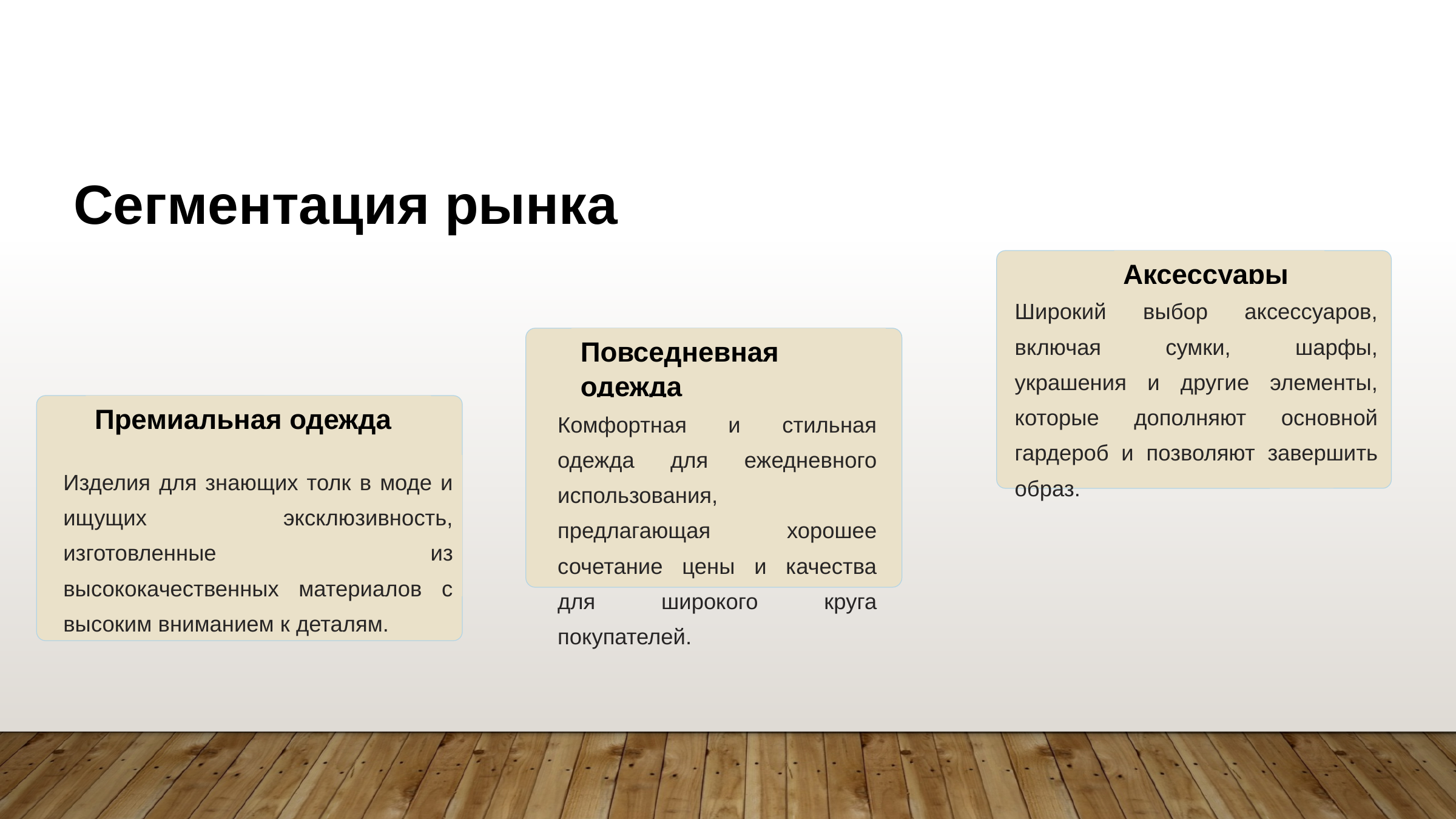

Сегментация рынка

Аксессуары
Широкий выбор аксессуаров, включая сумки, шарфы, украшения и другие элементы, которые дополняют основной гардероб и позволяют завершить образ.
Повседневная одежда

Премиальная одежда
Комфортная и стильная одежда для ежедневного использования, предлагающая хорошее сочетание цены и качества для широкого круга покупателей.
Изделия для знающих толк в моде и ищущих эксклюзивность, изготовленные из высококачественных материалов с высоким вниманием к деталям.